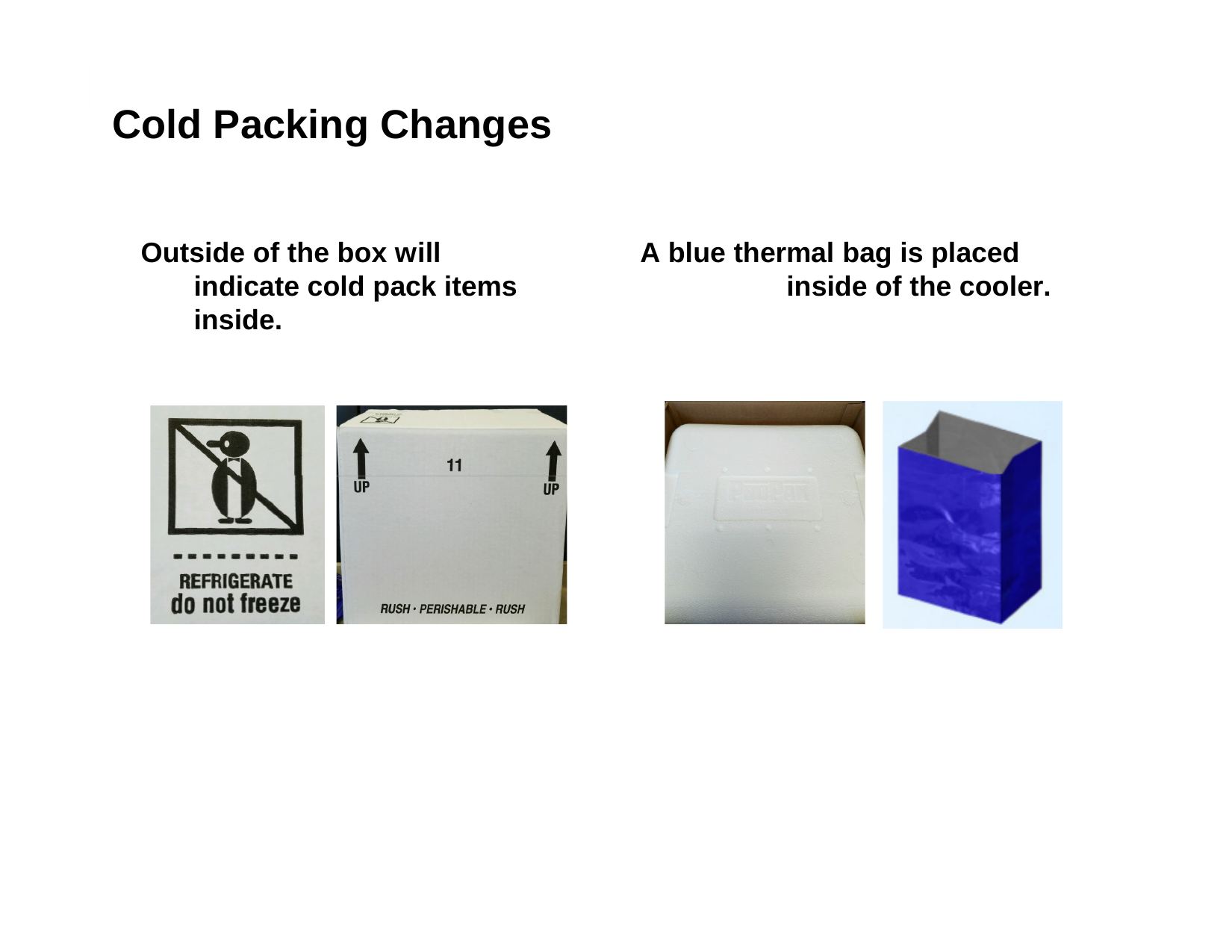

# Cold Packing Changes
Outside of the box will indicate cold pack items inside.
A blue thermal bag is placed inside of the cooler.

©2016 CVS Health and/or one of its affiliates: Confidential & Proprietary 	2